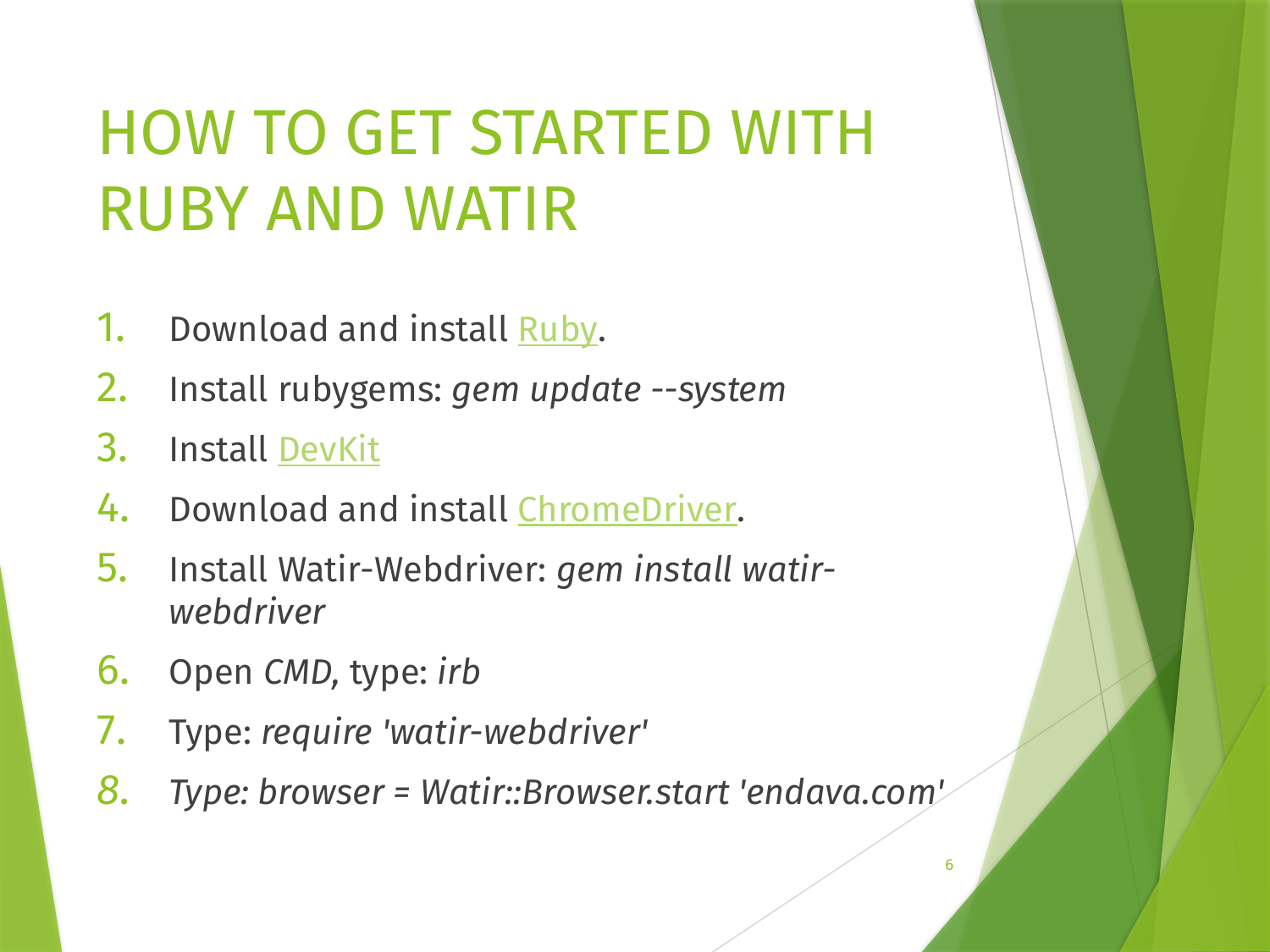

# HOW TO GET STARTED WITH RUBY AND WATIR
Download and install Ruby.
Install rubygems: gem update --system
Install DevKit
Download and install ChromeDriver.
Install Watir-Webdriver: gem install watir-webdriver
Open CMD, type: irb
Type: require 'watir-webdriver'
Type: browser = Watir::Browser.start 'endava.com'

6